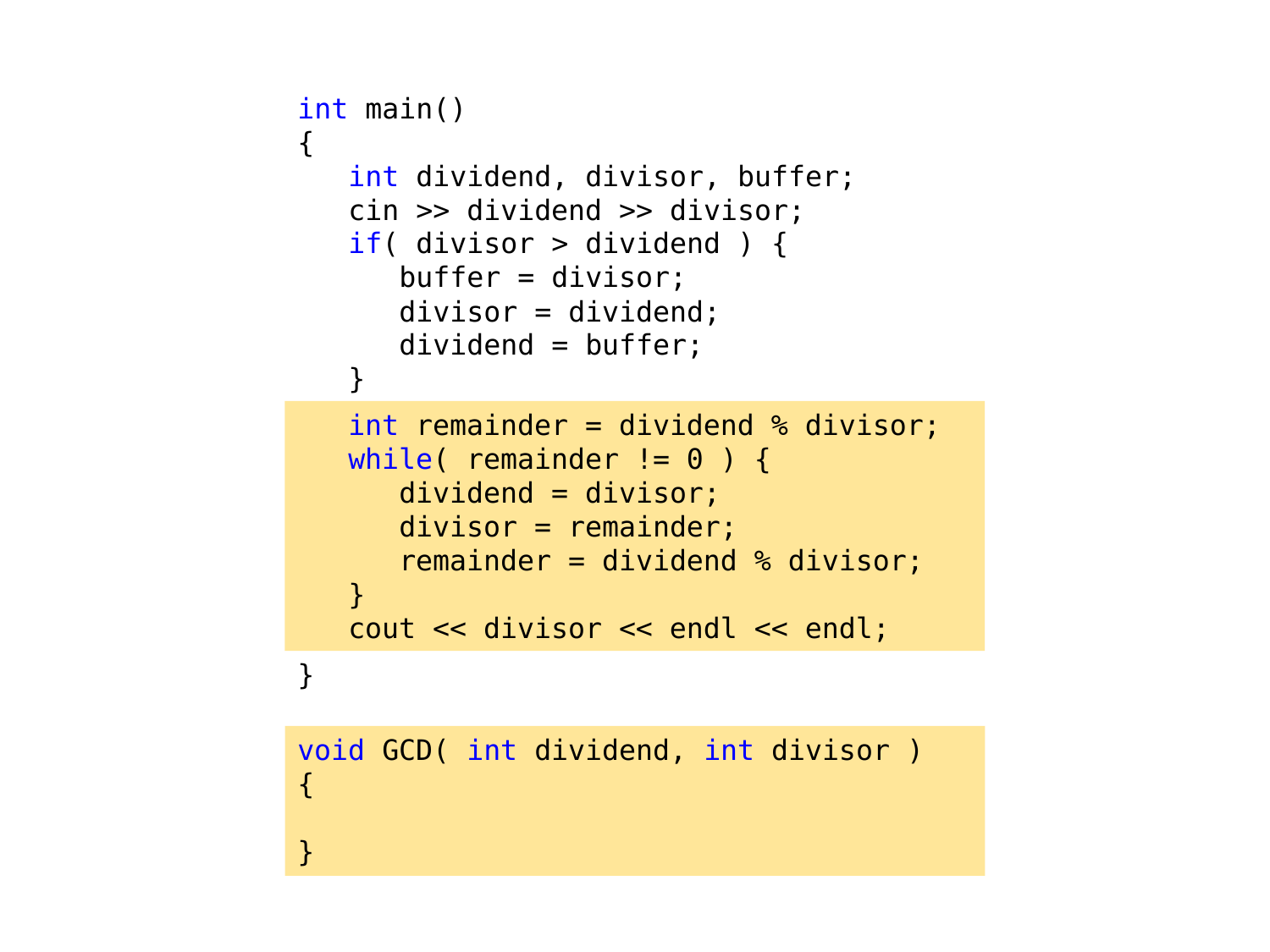

int main()
{
   int dividend, divisor, buffer;
   cin >> dividend >> divisor;
   if( divisor > dividend ) {
      buffer = divisor;
      divisor = dividend;
      dividend = buffer;
   }
   int remainder = dividend % divisor;
   while( remainder != 0 ) {
      dividend = divisor;
      divisor = remainder;
      remainder = dividend % divisor;
   }
   cout << divisor << endl << endl;
}
void GCD( int dividend, int divisor )
{

}